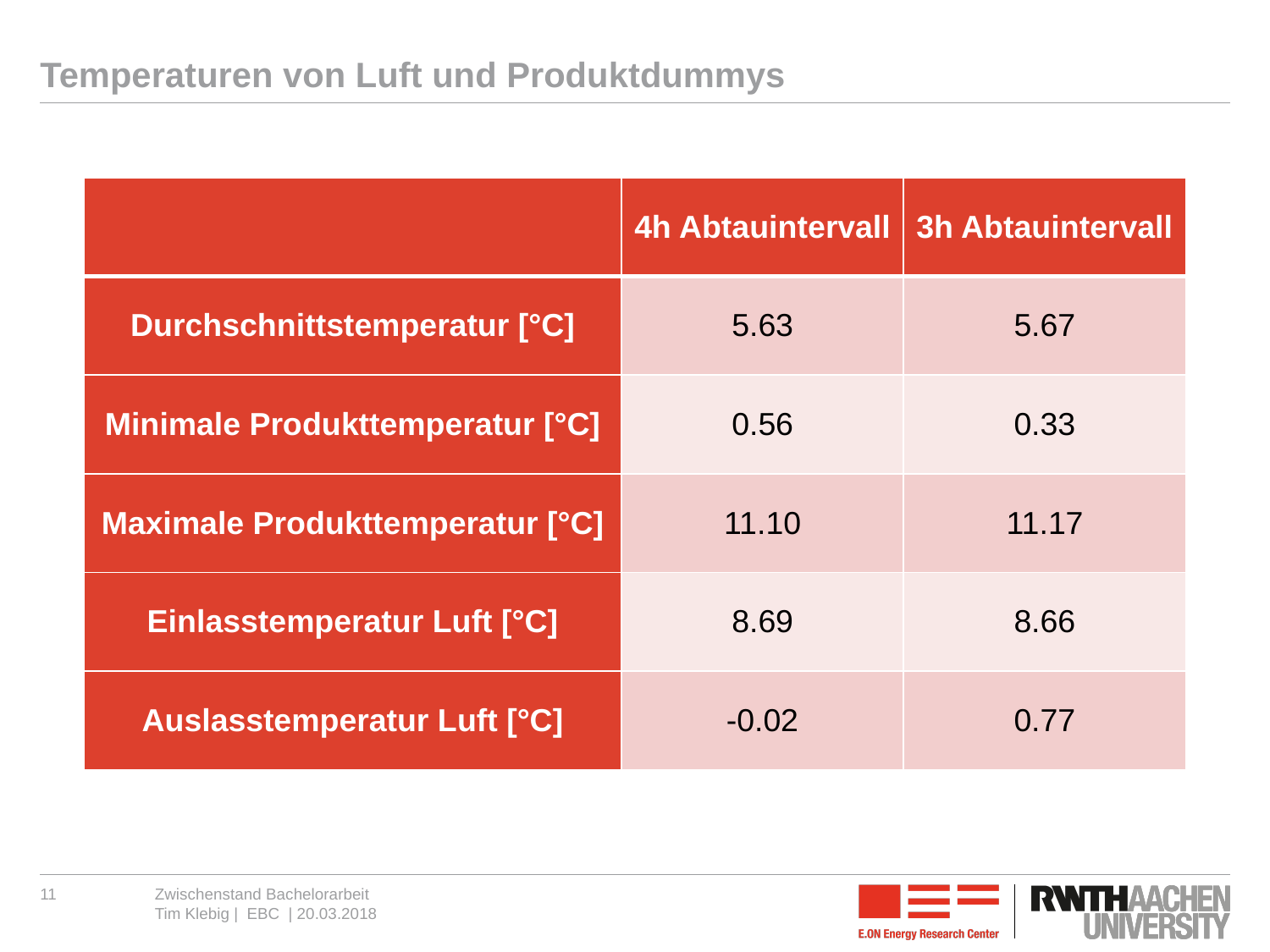

# Temperaturen von Luft und Produktdummys
|  | 4h Abtauintervall | 3h Abtauintervall |
| --- | --- | --- |
| Durchschnittstemperatur [°C] | 5.63 | 5.67 |
| Minimale Produkttemperatur [°C] | 0.56 | 0.33 |
| Maximale Produkttemperatur [°C] | 11.10 | 11.17 |
| Einlasstemperatur Luft [°C] | 8.69 | 8.66 |
| Auslasstemperatur Luft [°C] | -0.02 | 0.77 |